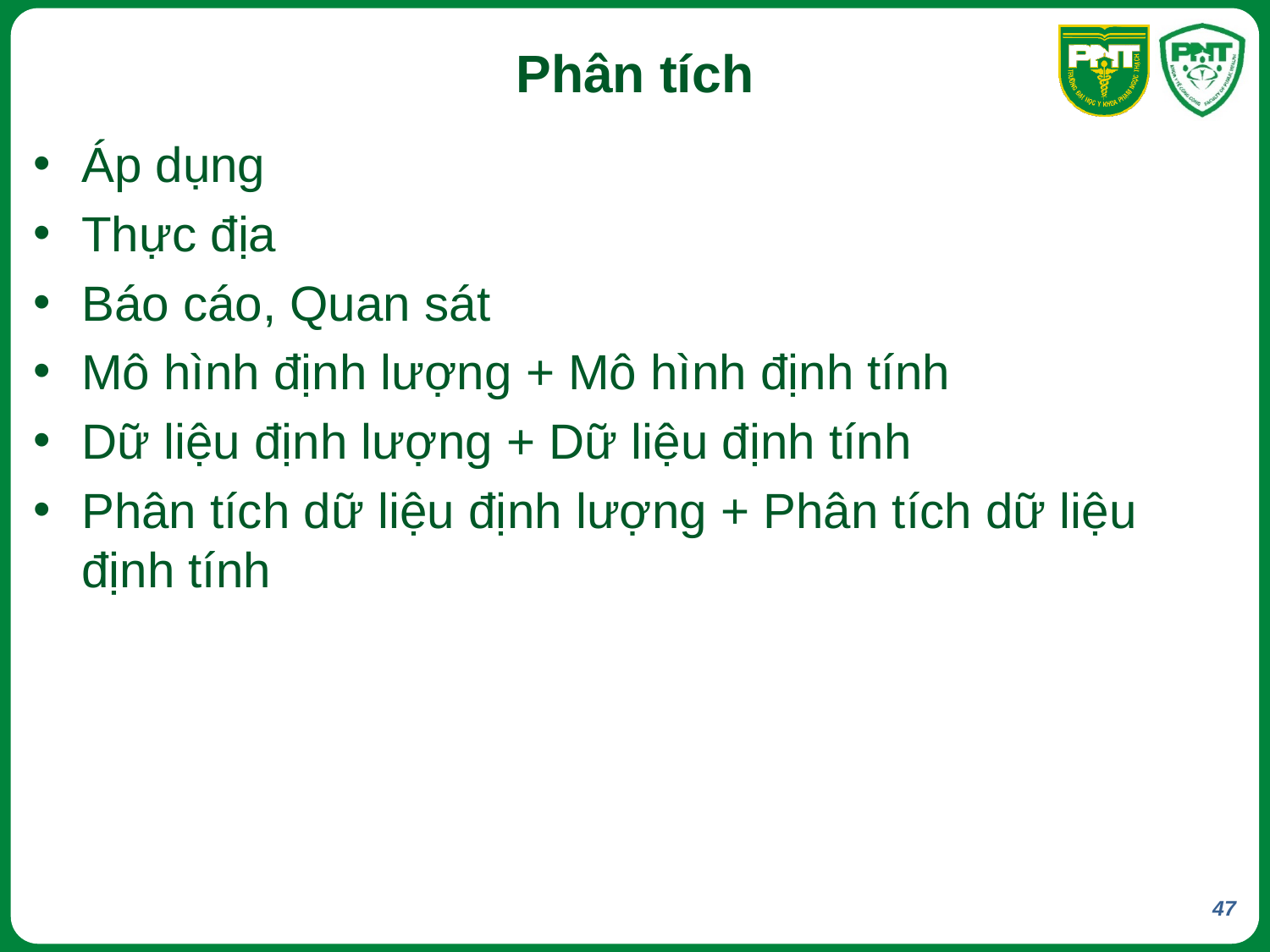

# Phân tích
Áp dụng
Thực địa
Báo cáo, Quan sát
Mô hình định lượng + Mô hình định tính
Dữ liệu định lượng + Dữ liệu định tính
Phân tích dữ liệu định lượng + Phân tích dữ liệu định tính
47